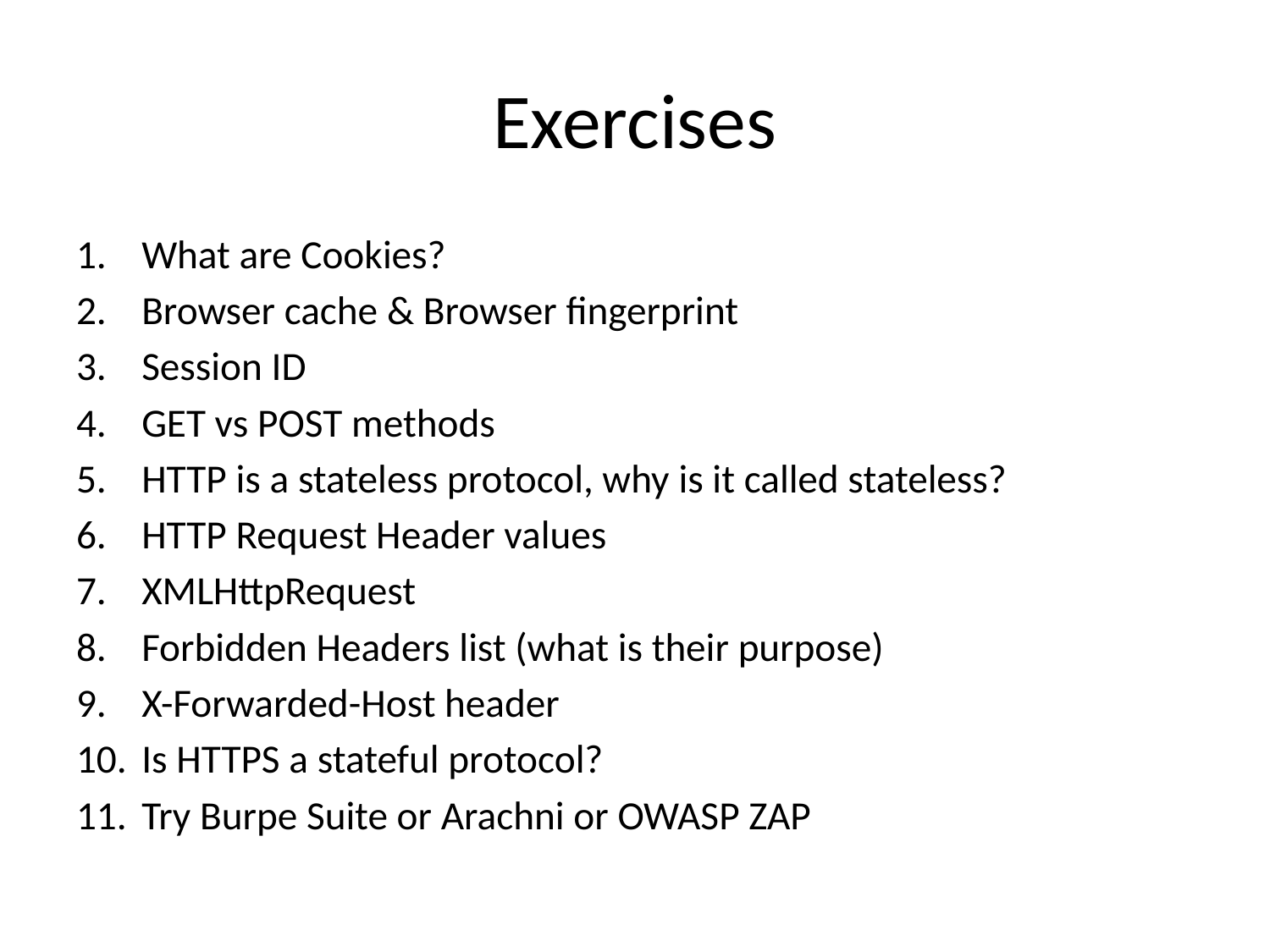

# Exercises
What are Cookies?
Browser cache & Browser fingerprint
Session ID
GET vs POST methods
HTTP is a stateless protocol, why is it called stateless?
HTTP Request Header values
XMLHttpRequest
Forbidden Headers list (what is their purpose)
X-Forwarded-Host header
Is HTTPS a stateful protocol?
Try Burpe Suite or Arachni or OWASP ZAP